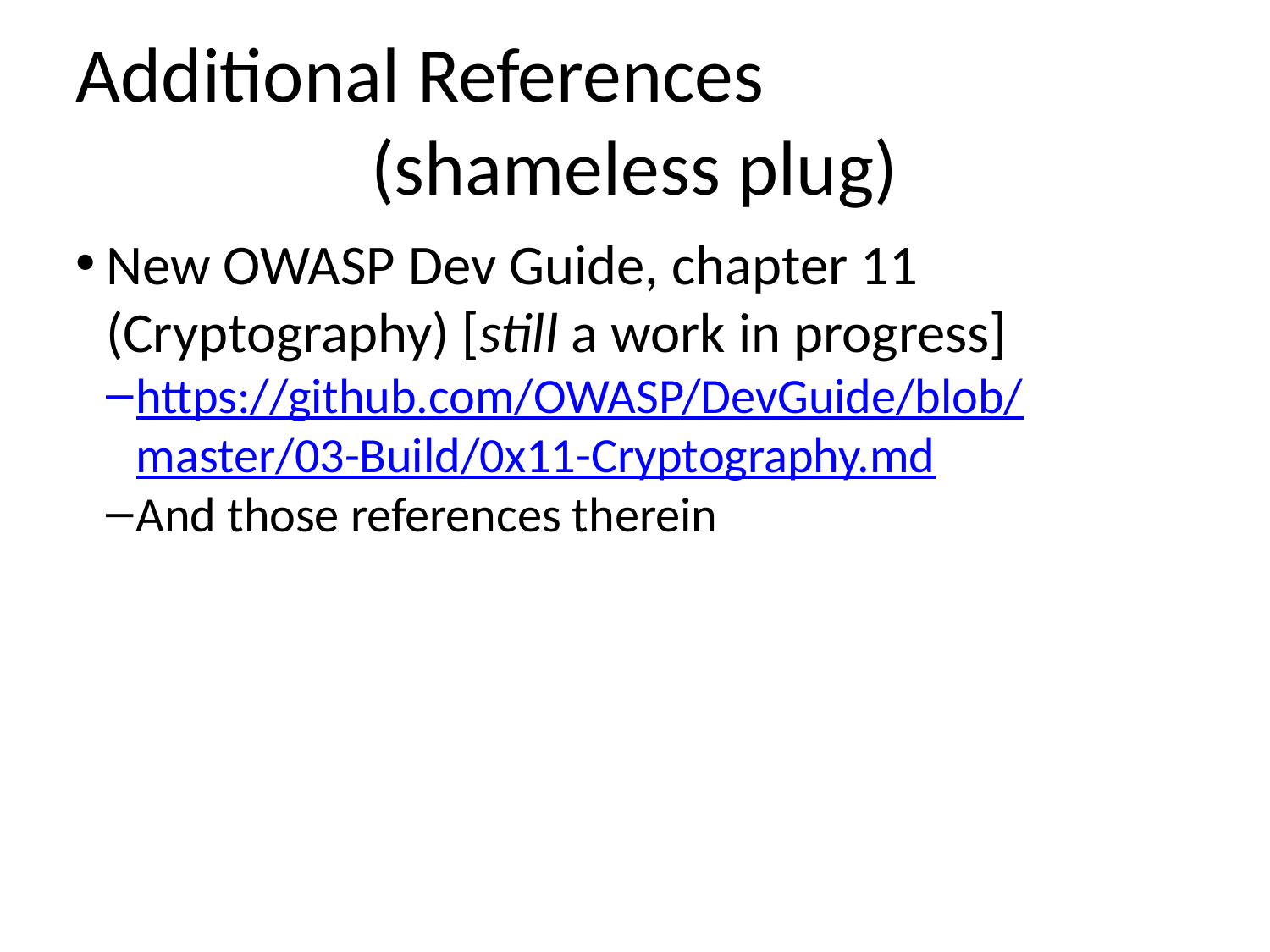

Additional References
(shameless plug)
New OWASP Dev Guide, chapter 11 (Cryptography) [still a work in progress]
https://github.com/OWASP/DevGuide/blob/master/03-Build/0x11-Cryptography.md
And those references therein